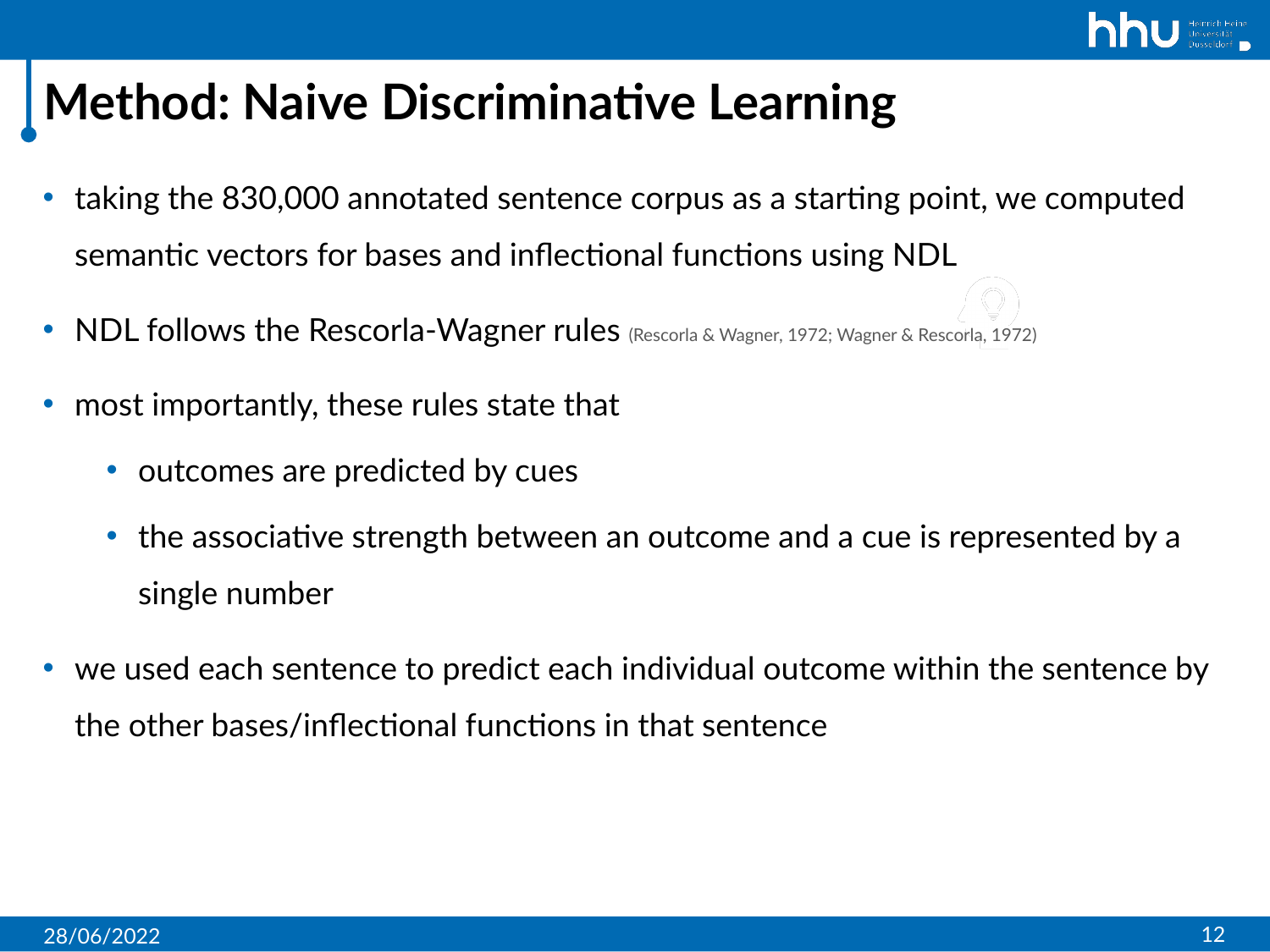

# Method: Naive Discriminative Learning
taking the 830,000 annotated sentence corpus as a starting point, we computed semantic vectors for bases and inflectional functions using NDL
NDL follows the Rescorla-Wagner rules (Rescorla & Wagner, 1972; Wagner & Rescorla, 1972)
most importantly, these rules state that
outcomes are predicted by cues
the associative strength between an outcome and a cue is represented by a single number
we used each sentence to predict each individual outcome within the sentence by the other bases/inflectional functions in that sentence
12
28/06/2022